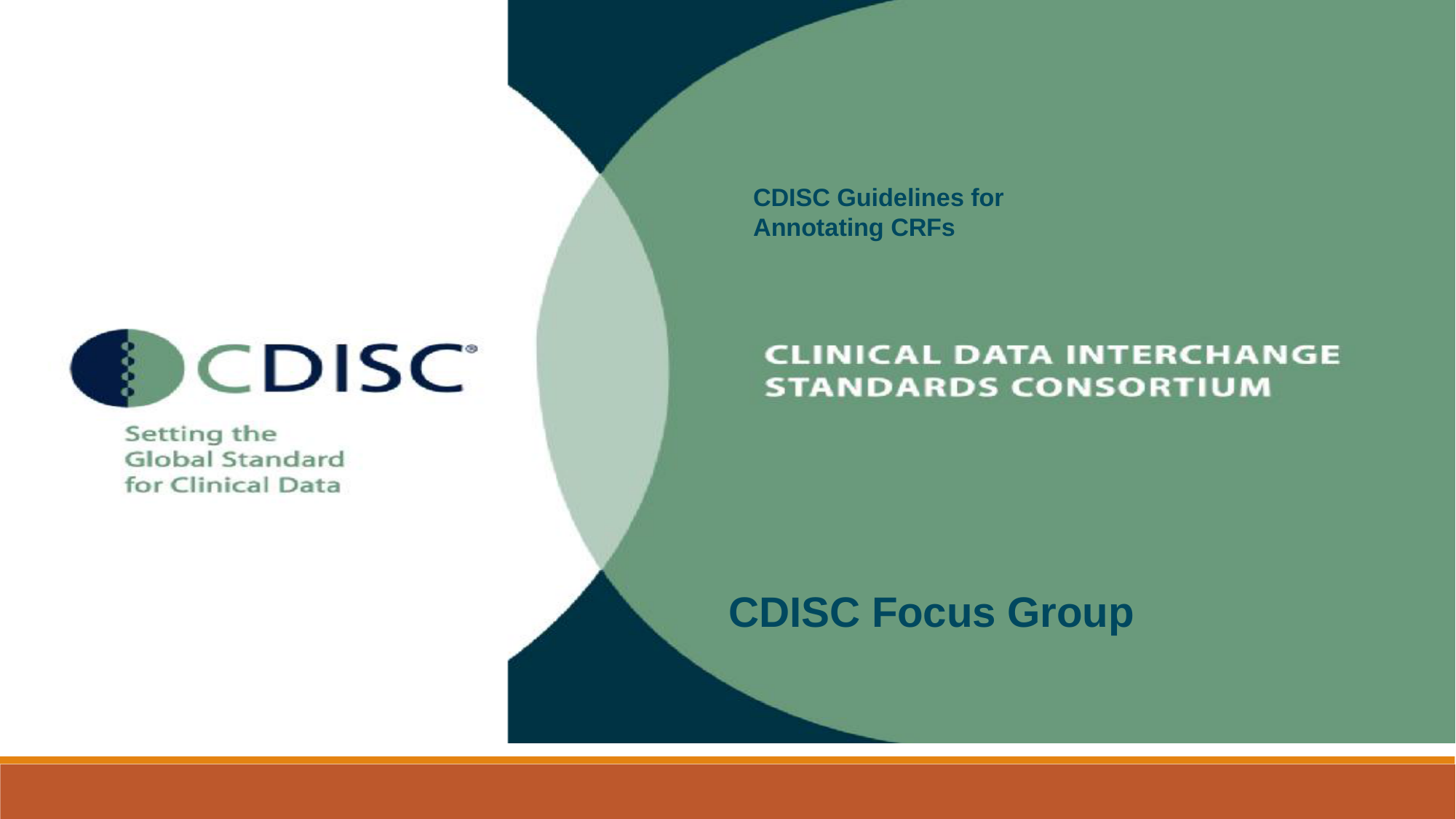

CDISC Guidelines for Annotating CRFs
CDISC Focus Group